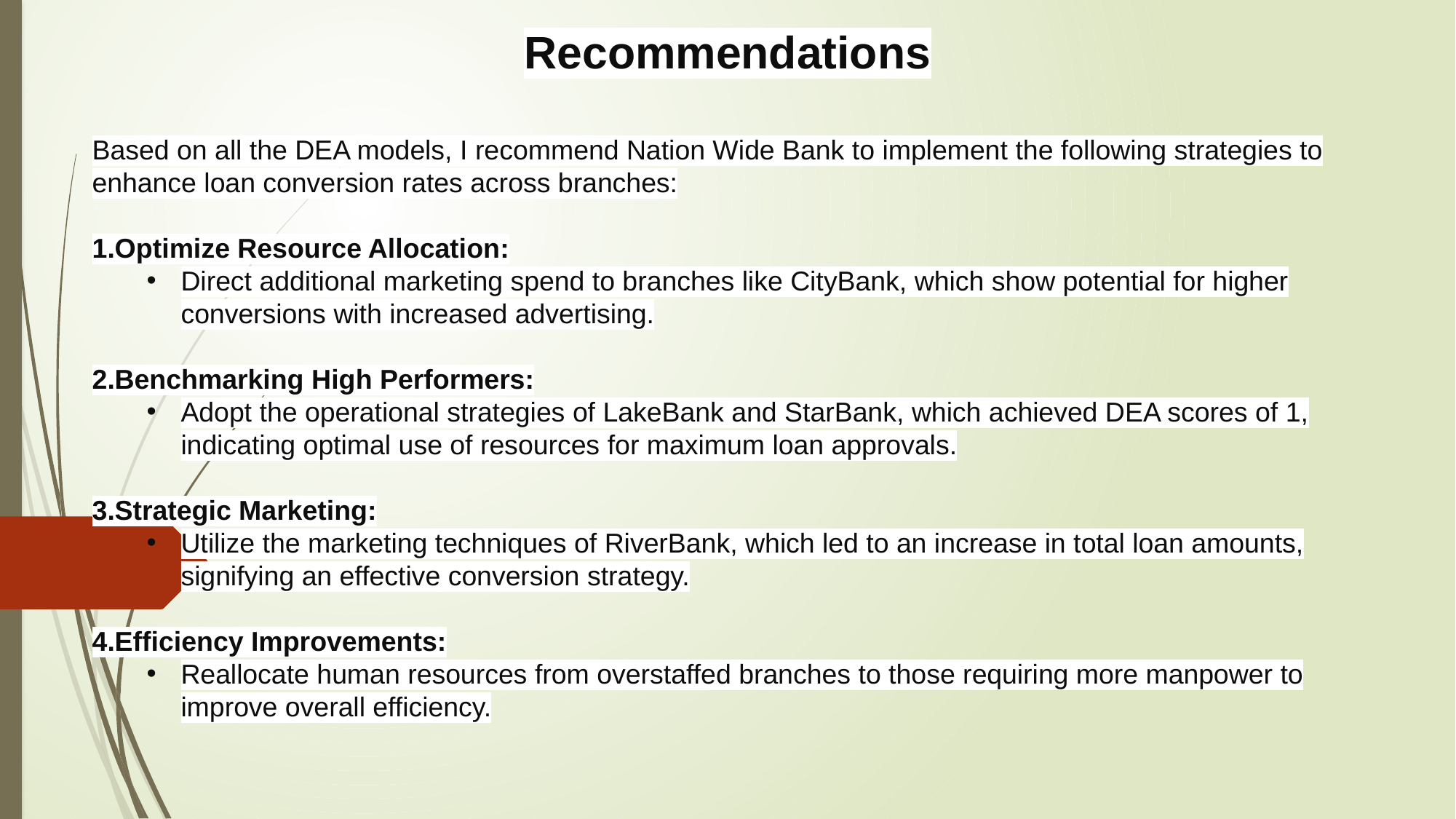

Recommendations

Based on all the DEA models, I recommend Nation Wide Bank to implement the following strategies to enhance loan conversion rates across branches:

Optimize Resource Allocation:
Direct additional marketing spend to branches like CityBank, which show potential for higher conversions with increased advertising.

Benchmarking High Performers:
Adopt the operational strategies of LakeBank and StarBank, which achieved DEA scores of 1, indicating optimal use of resources for maximum loan approvals.

Strategic Marketing:
Utilize the marketing techniques of RiverBank, which led to an increase in total loan amounts, signifying an effective conversion strategy.

Efficiency Improvements:
Reallocate human resources from overstaffed branches to those requiring more manpower to improve overall efficiency.